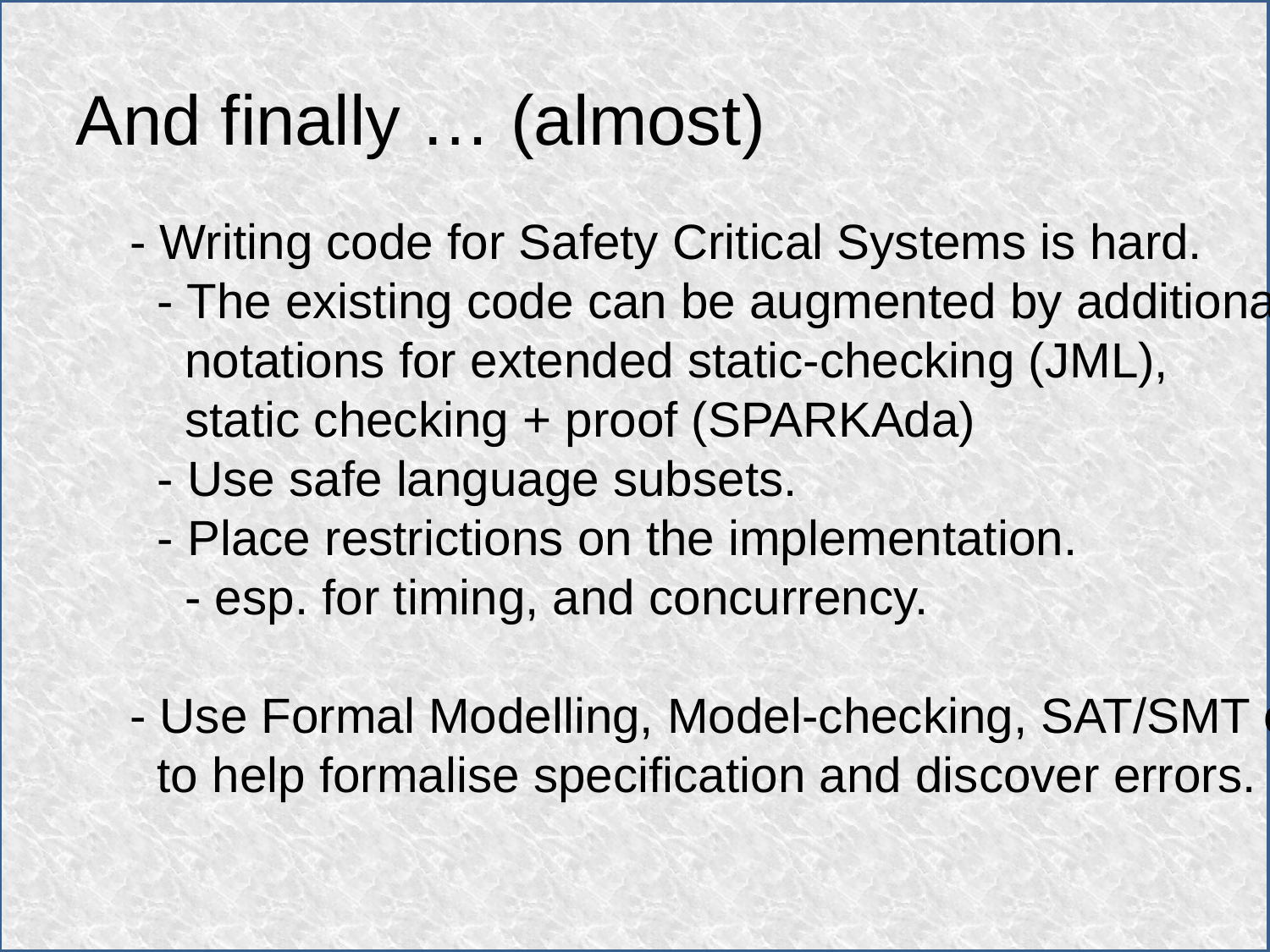

And finally … (almost)
- Writing code for Safety Critical Systems is hard.
  - The existing code can be augmented by additional
    notations for extended static-checking (JML),
    static checking + proof (SPARKAda)
  - Use safe language subsets.
  - Place restrictions on the implementation.
    - esp. for timing, and concurrency.

- Use Formal Modelling, Model-checking, SAT/SMT etc
  to help formalise specification and discover errors.